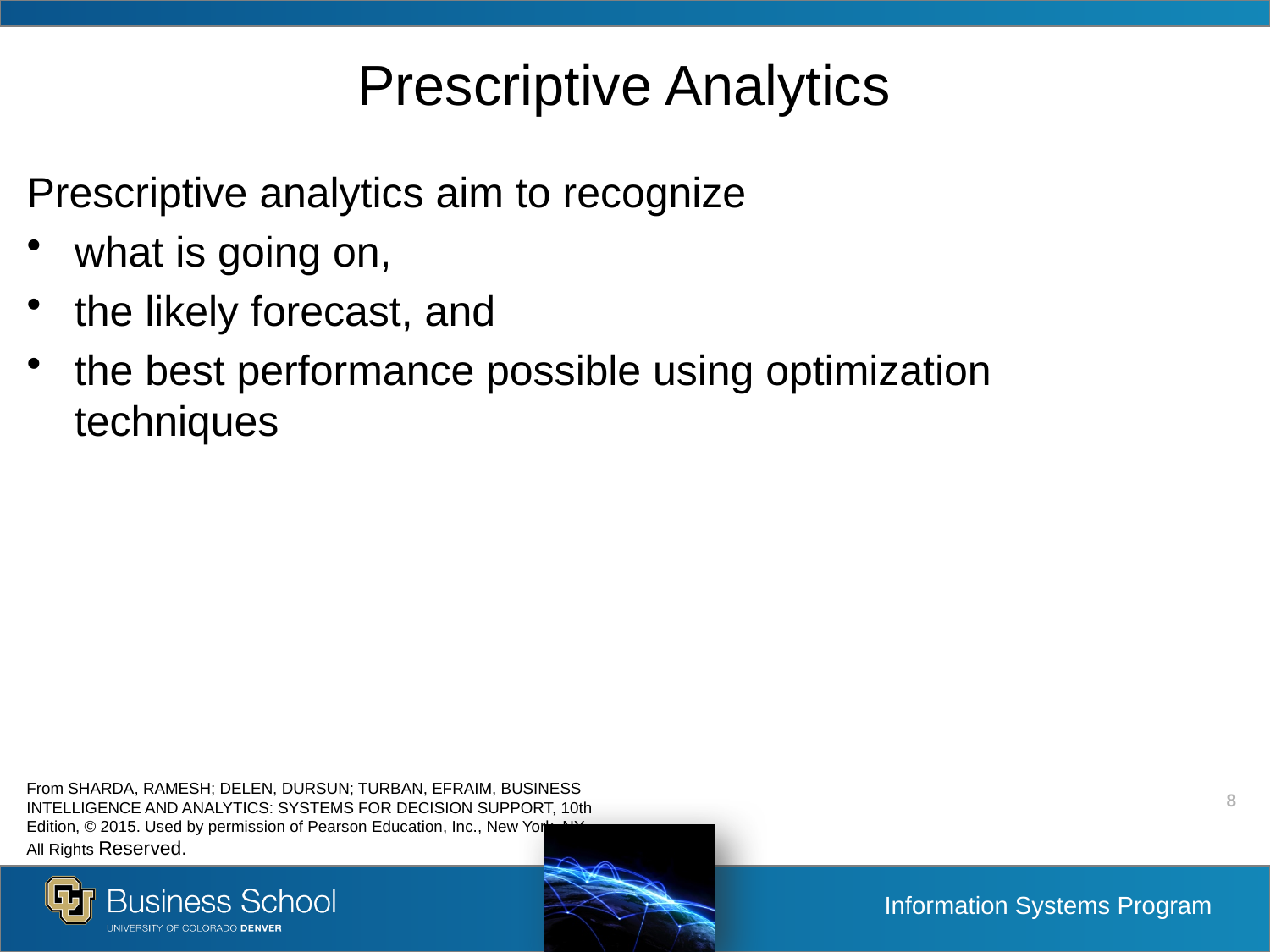

# Prescriptive Analytics
Prescriptive analytics aim to recognize
what is going on,
the likely forecast, and
the best performance possible using optimization techniques
From SHARDA, RAMESH; DELEN, DURSUN; TURBAN, EFRAIM, BUSINESS INTELLIGENCE AND ANALYTICS: SYSTEMS FOR DECISION SUPPORT, 10th Edition, © 2015. Used by permission of Pearson Education, Inc., New York, NY.  All Rights Reserved.